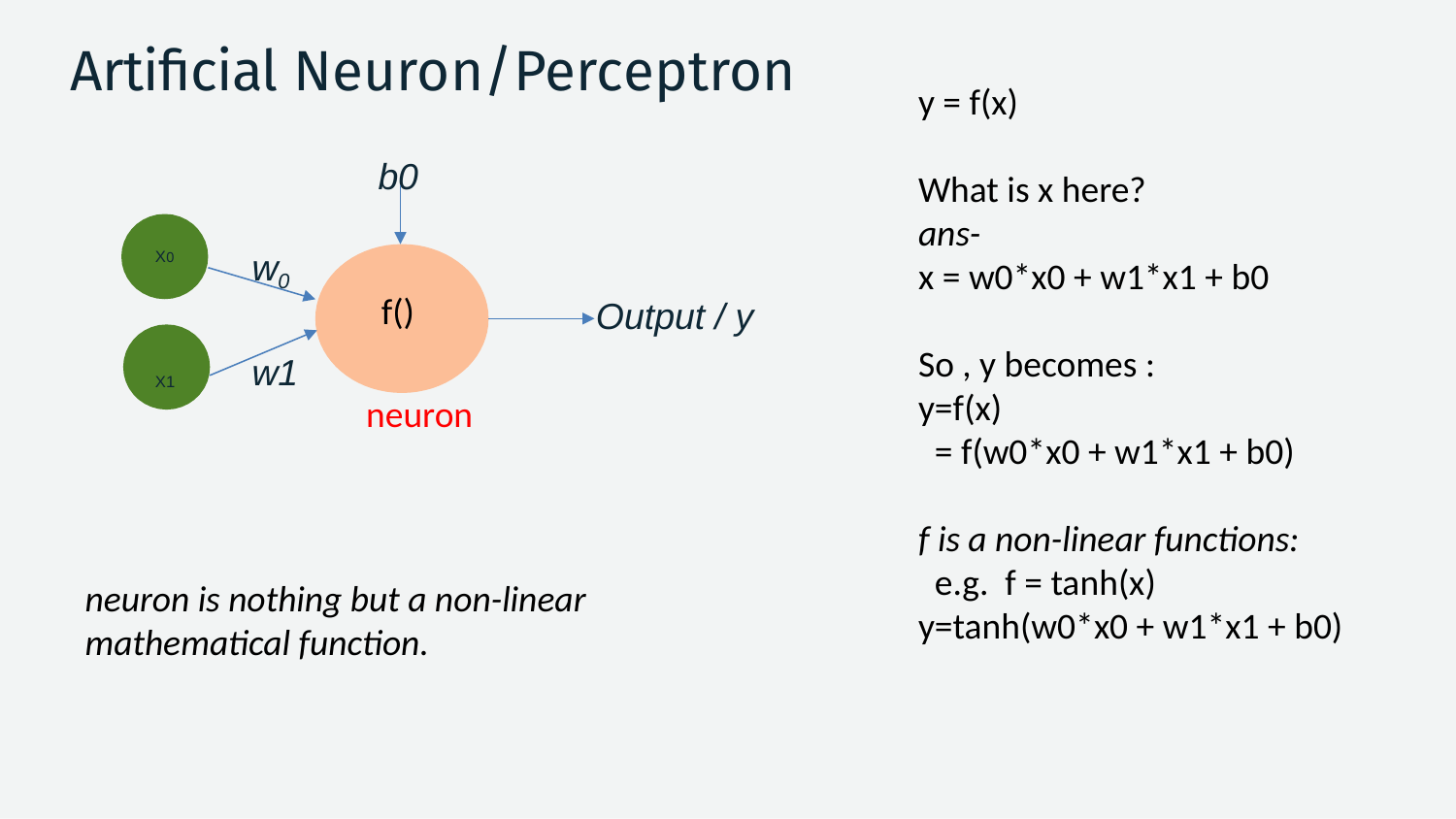

# Artificial Neuron/Perceptron
y = f(x)

What is x here?
ans-
x = w0*x0 + w1*x1 + b0

So , y becomes :
y=f(x)
  = f(w0*x0 + w1*x1 + b0)

f is a non-linear functions:
  e.g.  f = tanh(x)
y=tanh(w0*x0 + w1*x1 + b0)
b0

w0
X0

        f()

Output / y

w1
X1
neuron
neuron is nothing but a non-linear mathematical function.